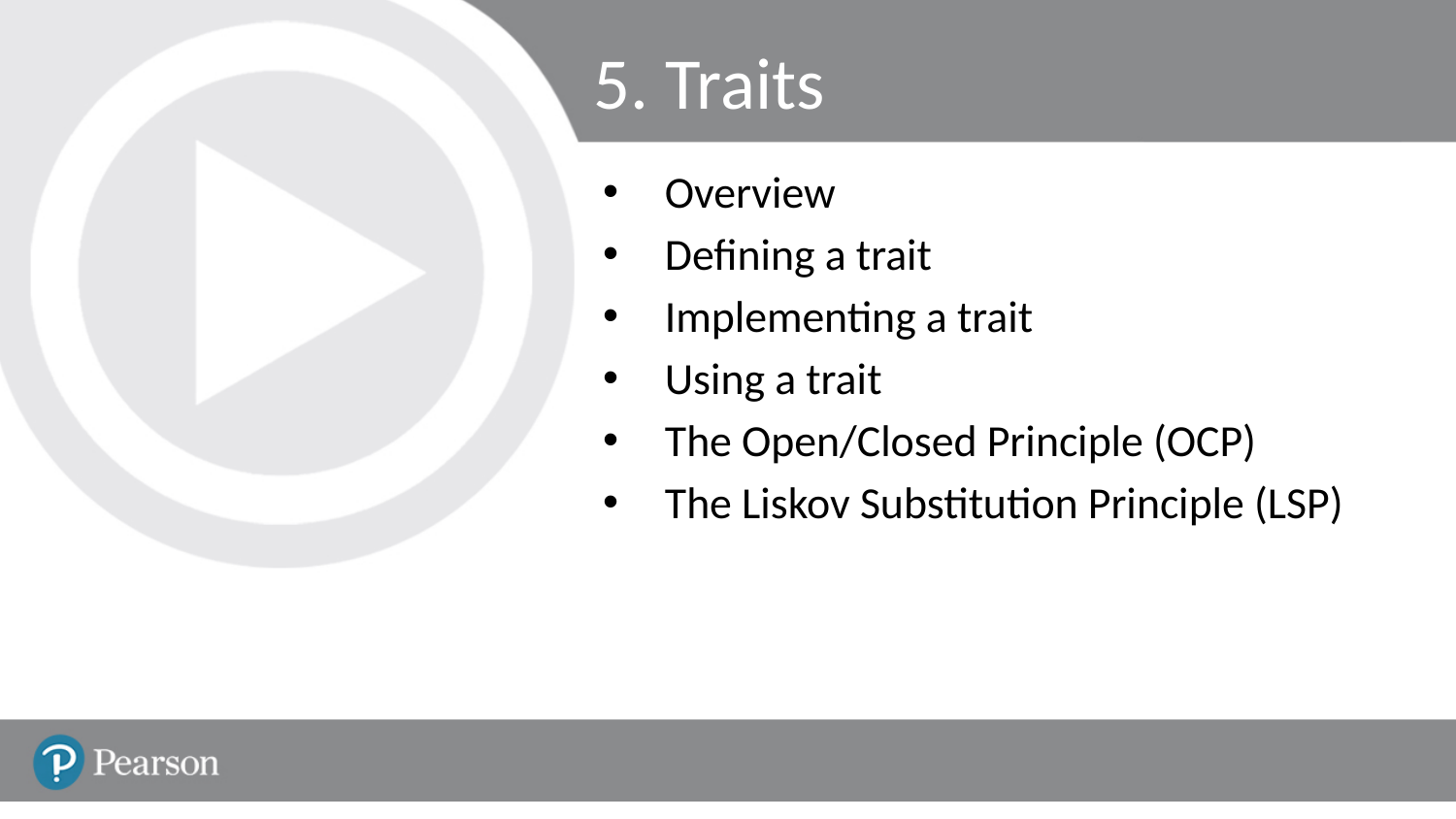

# 5. Traits
Overview
Defining a trait
Implementing a trait
Using a trait
The Open/Closed Principle (OCP)
The Liskov Substitution Principle (LSP)